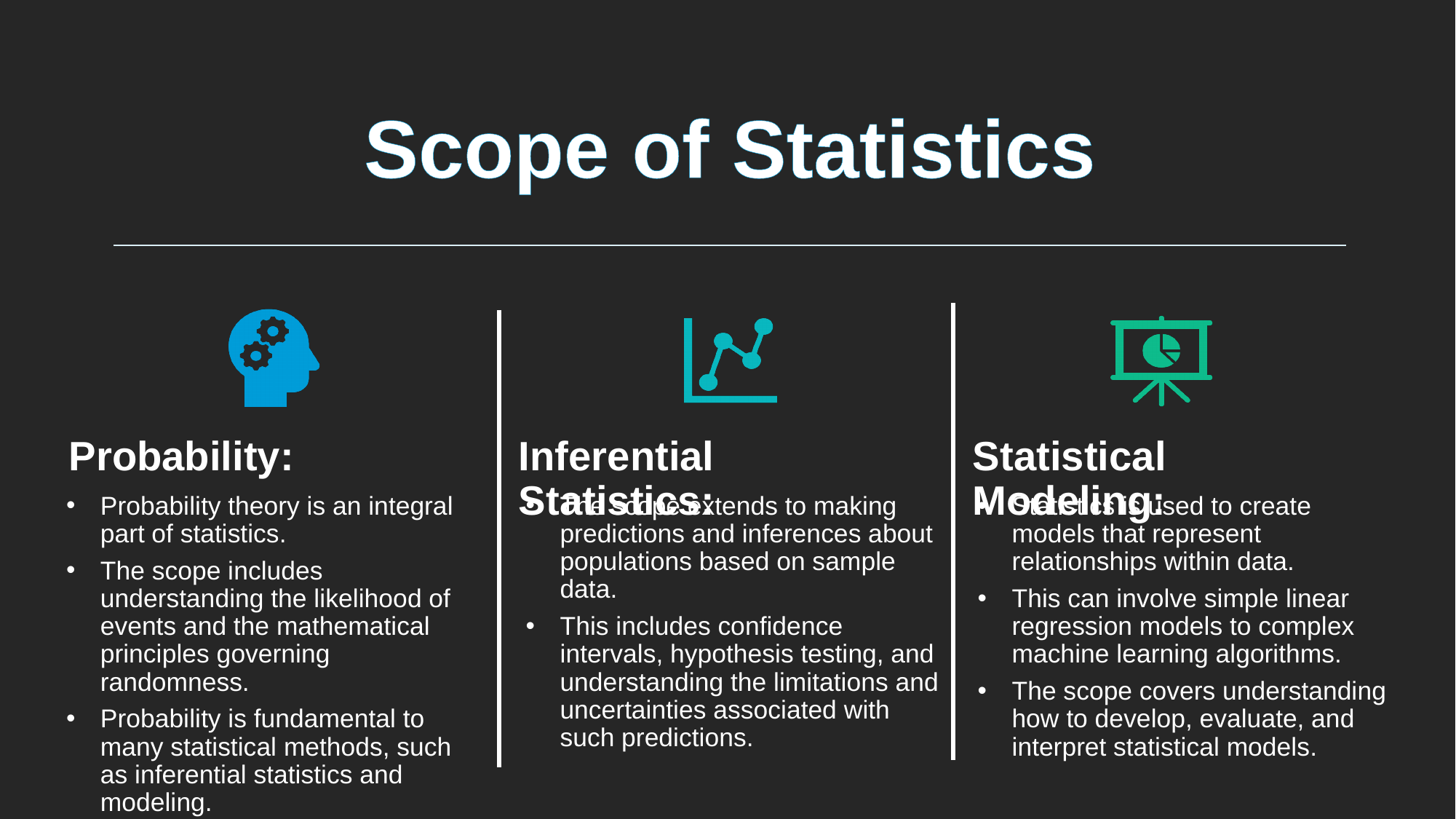

Scope of Statistics

Probability:
Inferential Statistics:
Statistical Modeling:
Probability theory is an integral part of statistics.
The scope includes understanding the likelihood of events and the mathematical principles governing randomness.
Probability is fundamental to many statistical methods, such as inferential statistics and modeling.
The scope extends to making predictions and inferences about populations based on sample data.
This includes confidence intervals, hypothesis testing, and understanding the limitations and uncertainties associated with such predictions.
Statistics is used to create models that represent relationships within data.
This can involve simple linear regression models to complex machine learning algorithms.
The scope covers understanding how to develop, evaluate, and interpret statistical models.